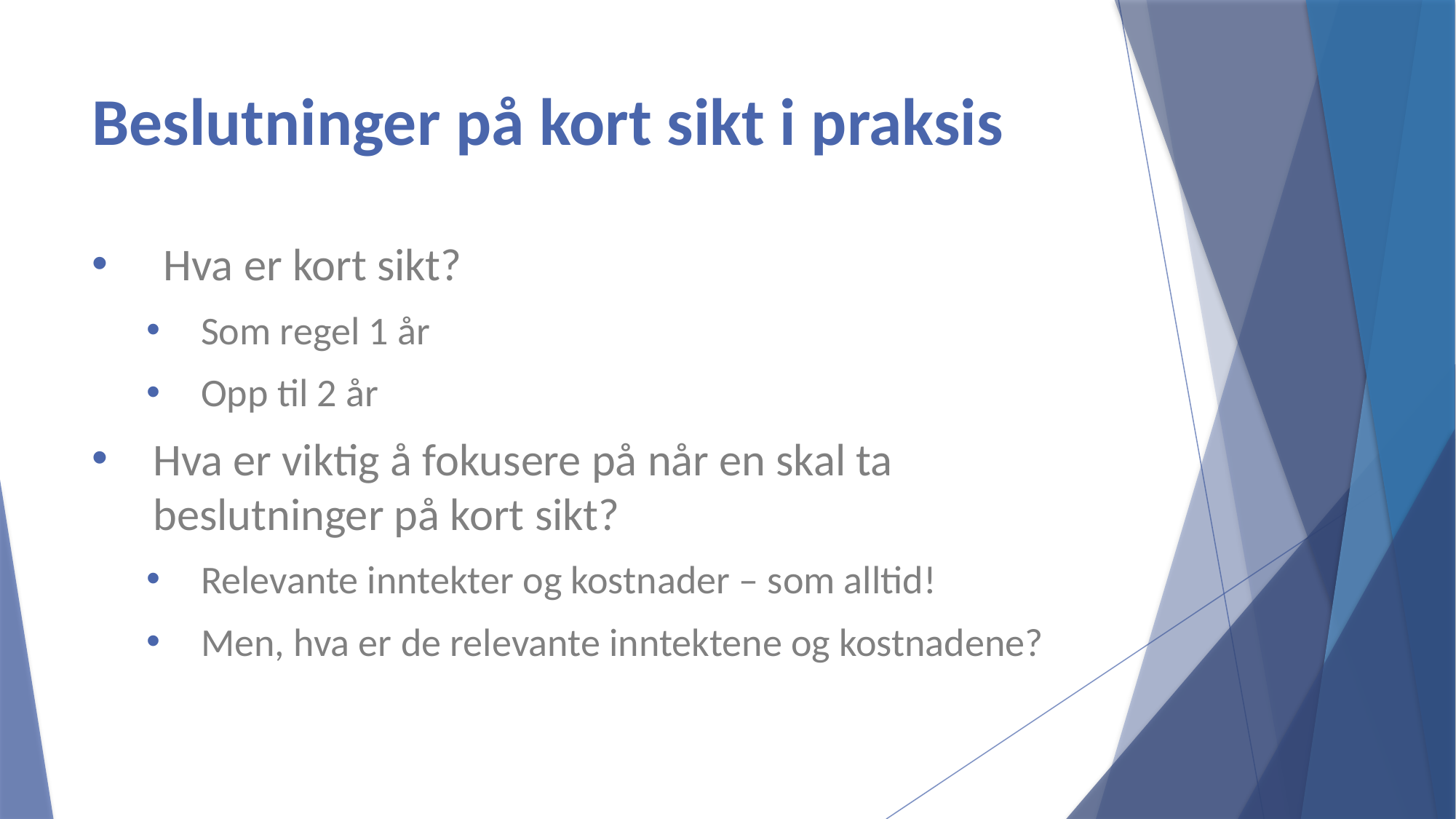

# Beslutninger på kort sikt i praksis
 Hva er kort sikt?
Som regel 1 år
Opp til 2 år
Hva er viktig å fokusere på når en skal ta beslutninger på kort sikt?
Relevante inntekter og kostnader – som alltid!
Men, hva er de relevante inntektene og kostnadene?